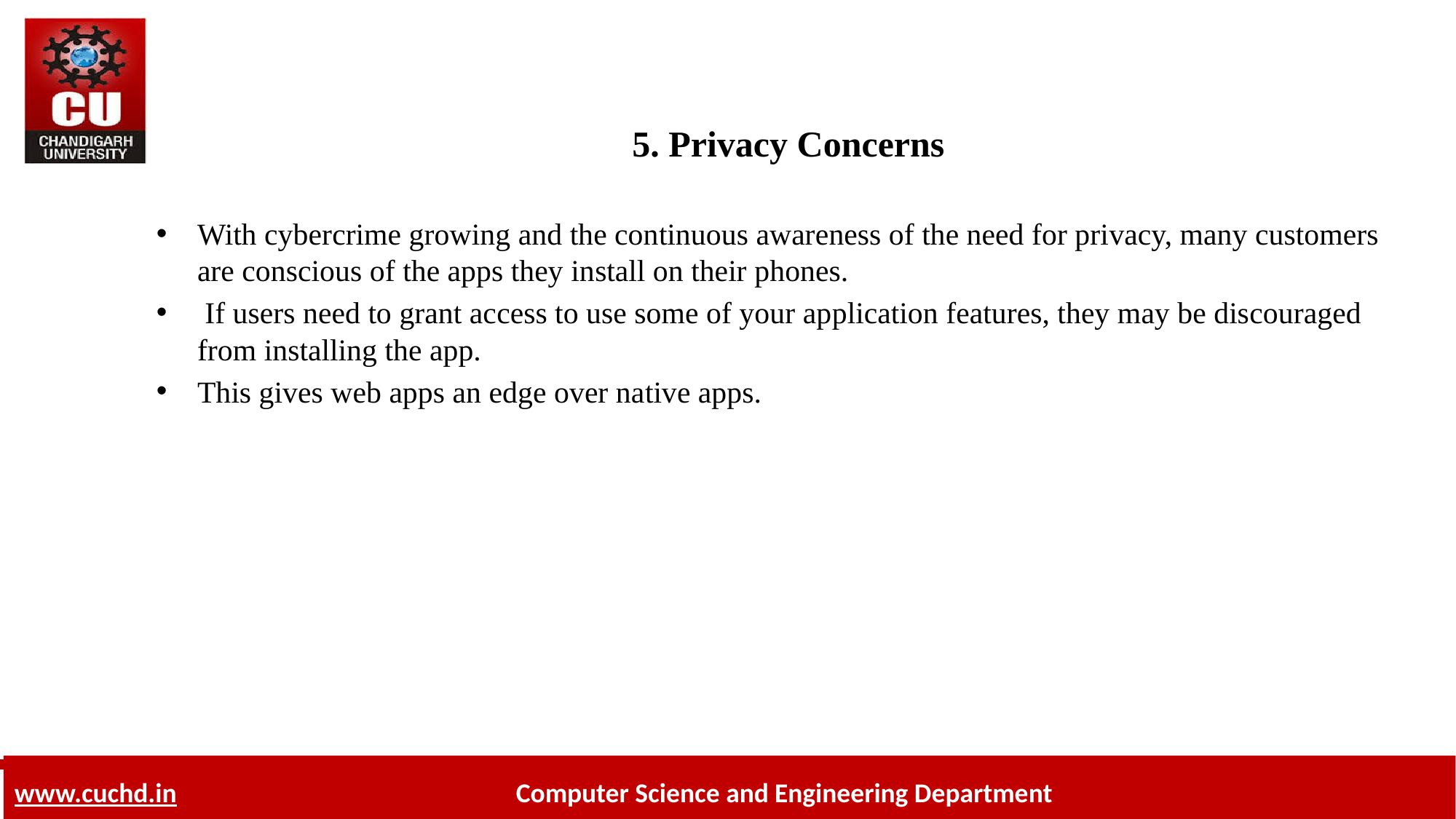

# 5. Privacy Concerns
With cy­ber­crime grow­ing and the con­tin­u­ous aware­ness of the need for pri­vacy, many cus­tomers are con­scious of the apps they in­stall on their phones.
 If users need to grant ac­cess to use some of your ap­pli­ca­tion fea­tures, they may be dis­cour­aged from in­stalling the app.
This gives web apps an edge over na­tive apps.